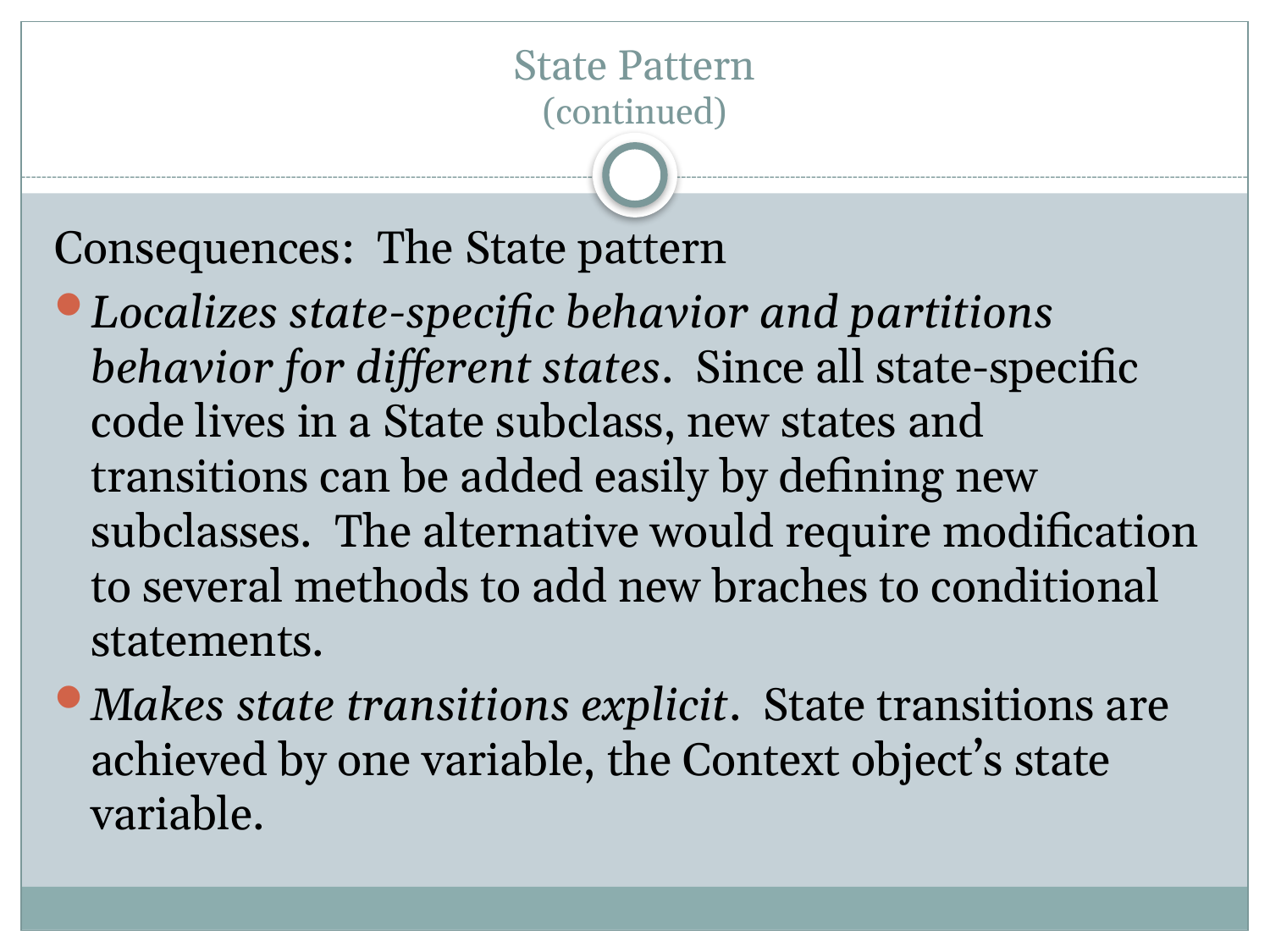

# State Pattern (continued)
Consequences:  The State pattern
Localizes state-specific behavior and partitions behavior for different states.  Since all state-specific code lives in a State subclass, new states and transitions can be added easily by defining new subclasses.  The alternative would require modification to several methods to add new braches to conditional statements.
Makes state transitions explicit.  State transitions are achieved by one variable, the Context object’s state variable.